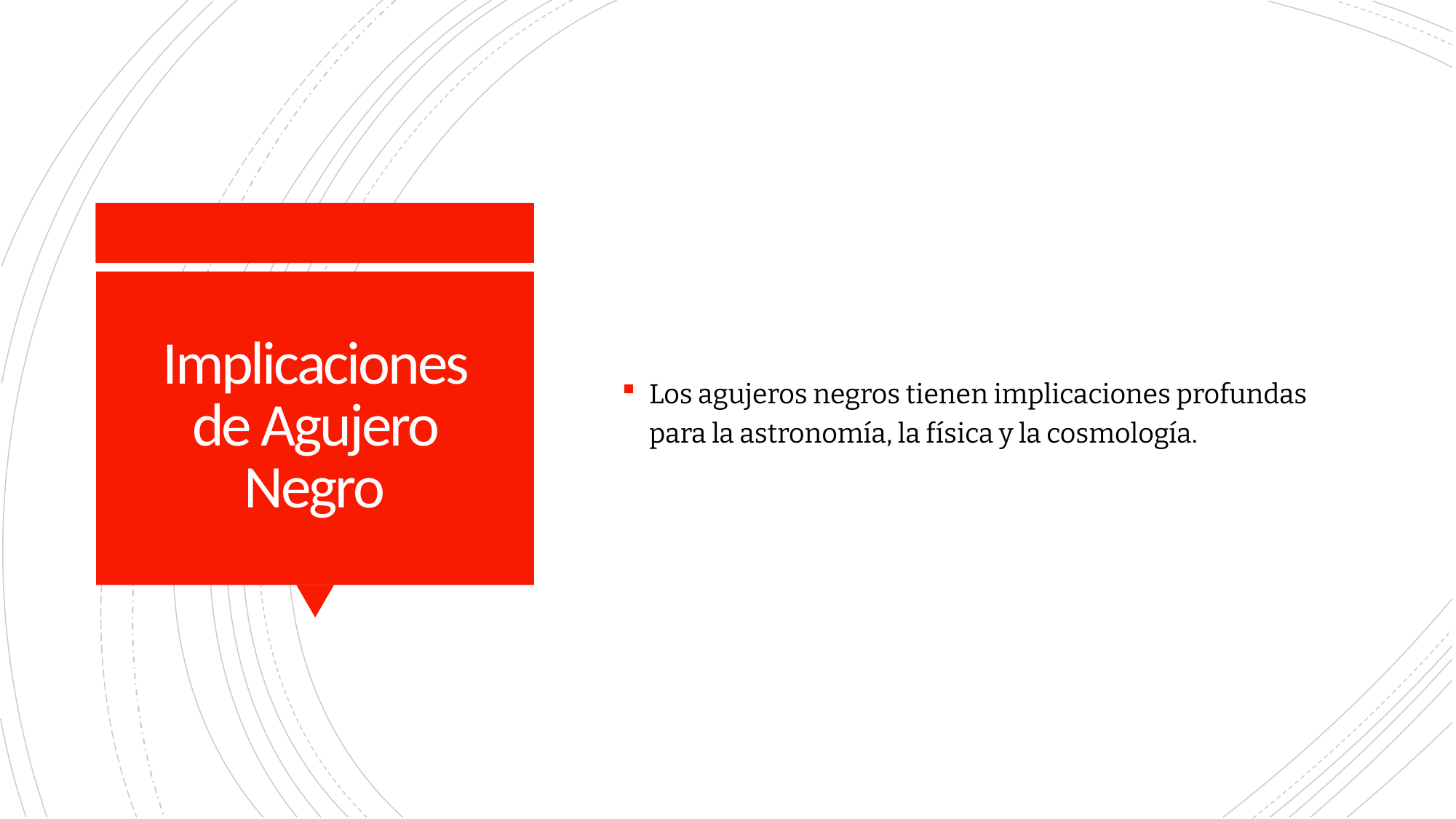

Los agujeros negros tienen implicaciones profundas para la astronomía, la física y la cosmología.
# Implicaciones de Agujero Negro